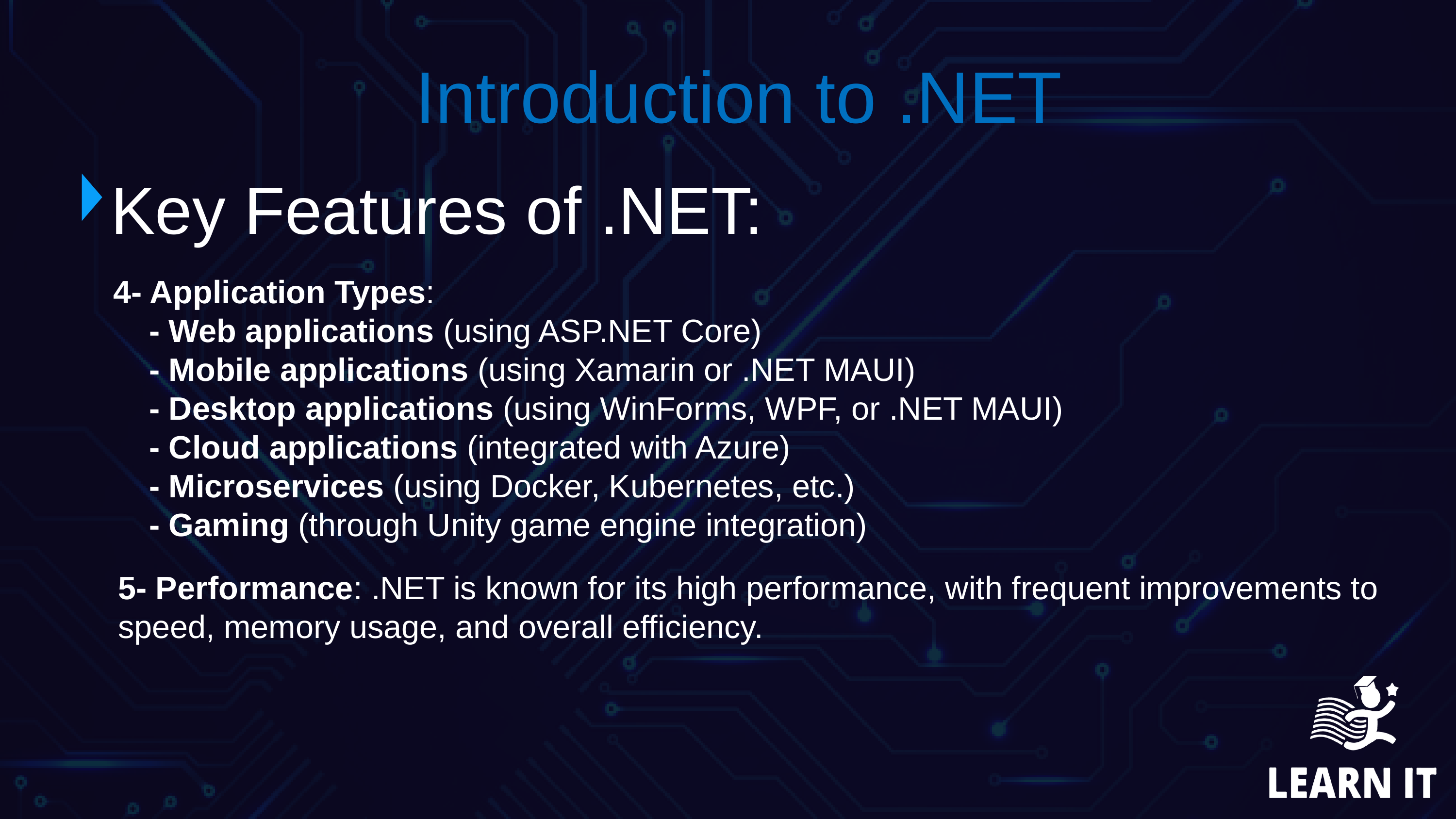

Introduction to .NET
   Key Features of .NET:

4- Application Types:
    - Web applications (using ASP.NET Core)
    - Mobile applications (using Xamarin or .NET MAUI)
    - Desktop applications (using WinForms, WPF, or .NET MAUI)
    - Cloud applications (integrated with Azure)
    - Microservices (using Docker, Kubernetes, etc.)
    - Gaming (through Unity game engine integration)
5- Performance: .NET is known for its high performance, with frequent improvements to speed, memory usage, and overall efficiency.